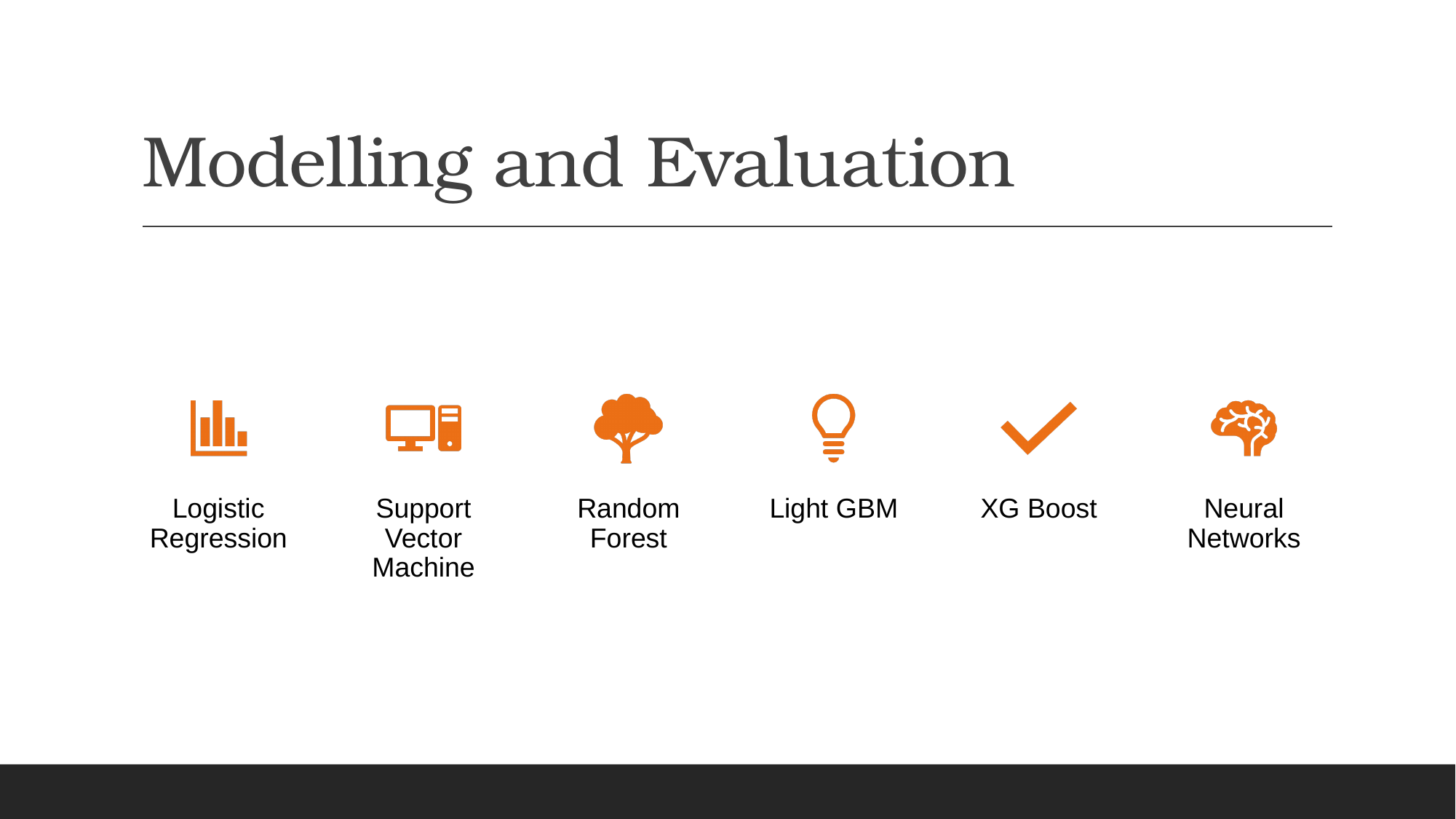

# Modelling and Evaluation
Logistic Regression
Support Vector Machine
Random Forest
Light GBM
XG Boost
Neural Networks